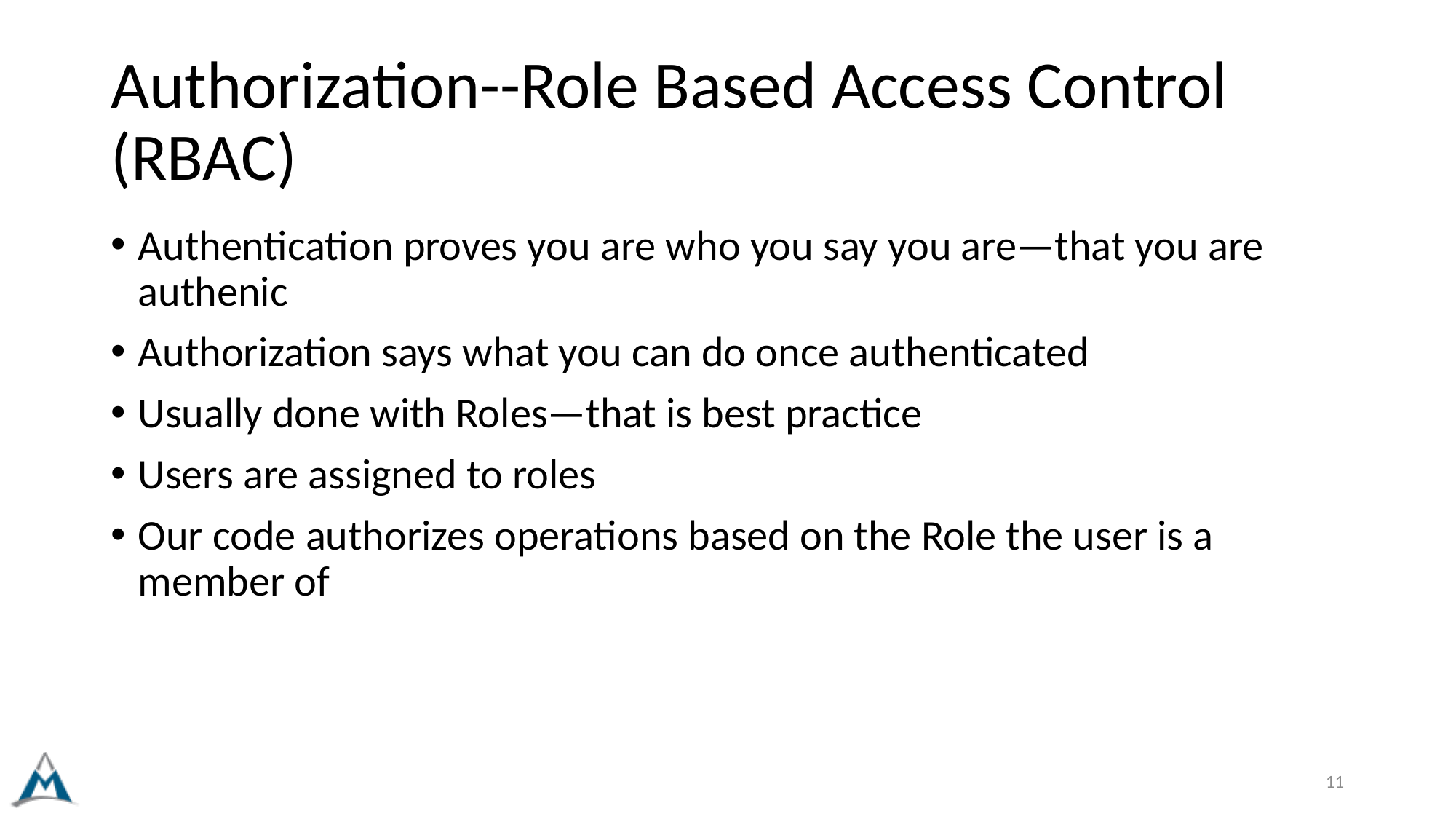

# Authorization--Role Based Access Control (RBAC)
Authentication proves you are who you say you are—that you are authenic
Authorization says what you can do once authenticated
Usually done with Roles—that is best practice
Users are assigned to roles
Our code authorizes operations based on the Role the user is a member of
11